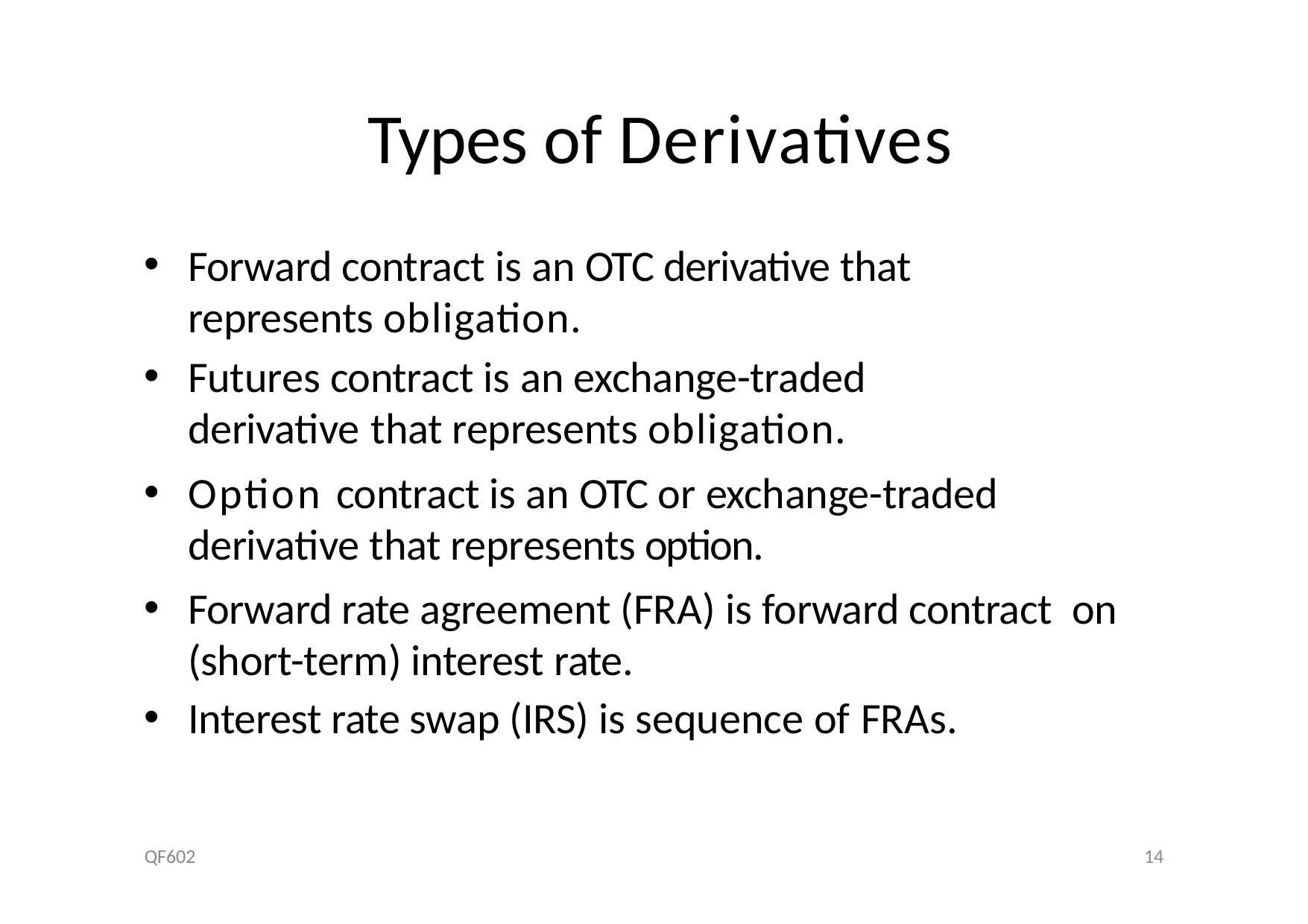

# Types of Derivatives
Forward contract is an OTC derivative that represents obligation.
Futures contract is an exchange-traded derivative that represents obligation.
Option contract is an OTC or exchange-traded derivative that represents option.
Forward rate agreement (FRA) is forward contract  on (short-term) interest rate.
Interest rate swap (IRS) is sequence of FRAs.
QF602
14